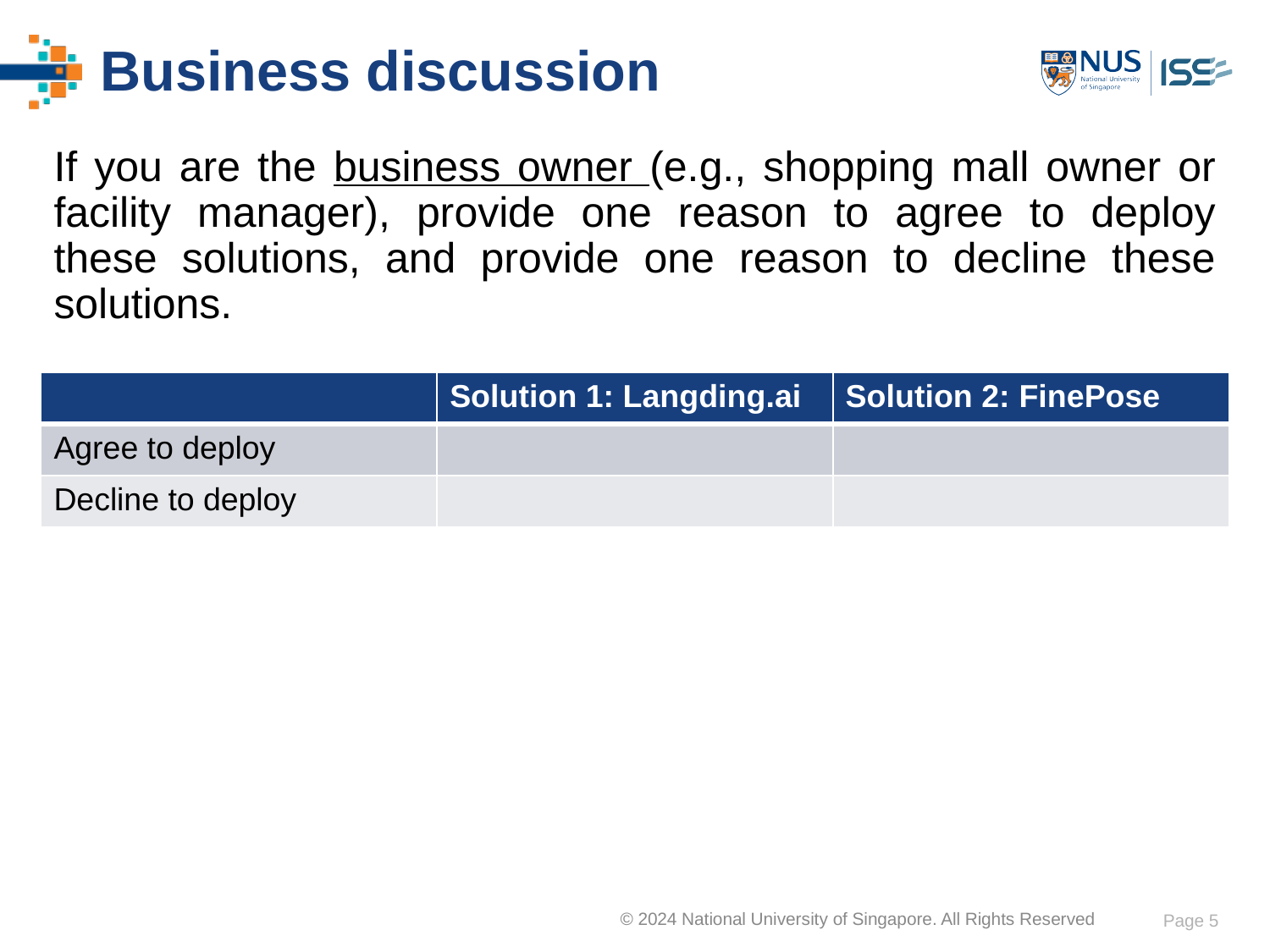

# Business discussion
If you are the business owner (e.g., shopping mall owner or facility manager), provide one reason to agree to deploy these solutions, and provide one reason to decline these solutions.
|  | Solution 1: Langding.ai | Solution 2: FinePose |
| --- | --- | --- |
| Agree to deploy |  |  |
| Decline to deploy |  |  |
Page 5